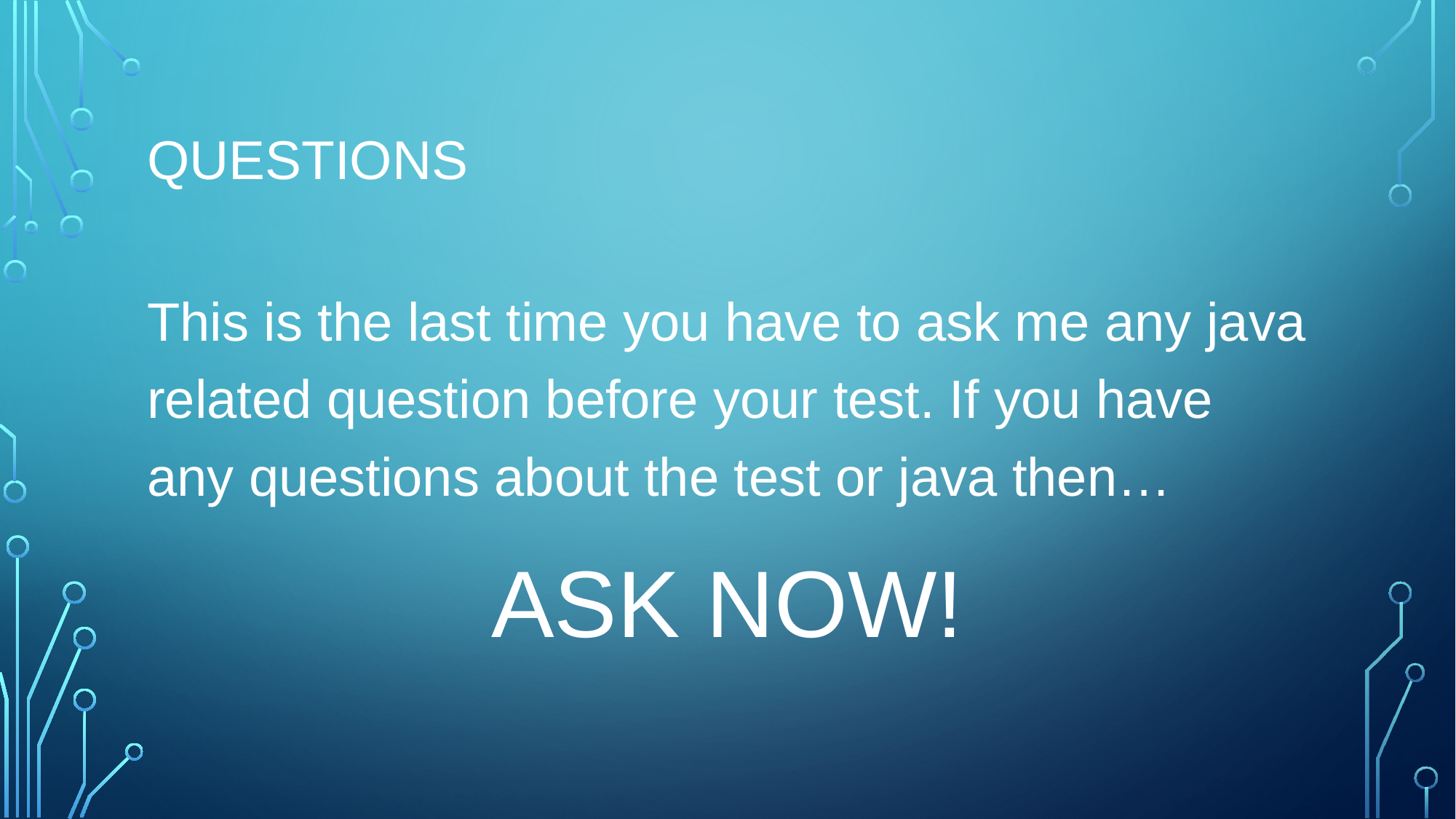

# QUestions
This is the last time you have to ask me any java related question before your test. If you have any questions about the test or java then…
ASK NOW!